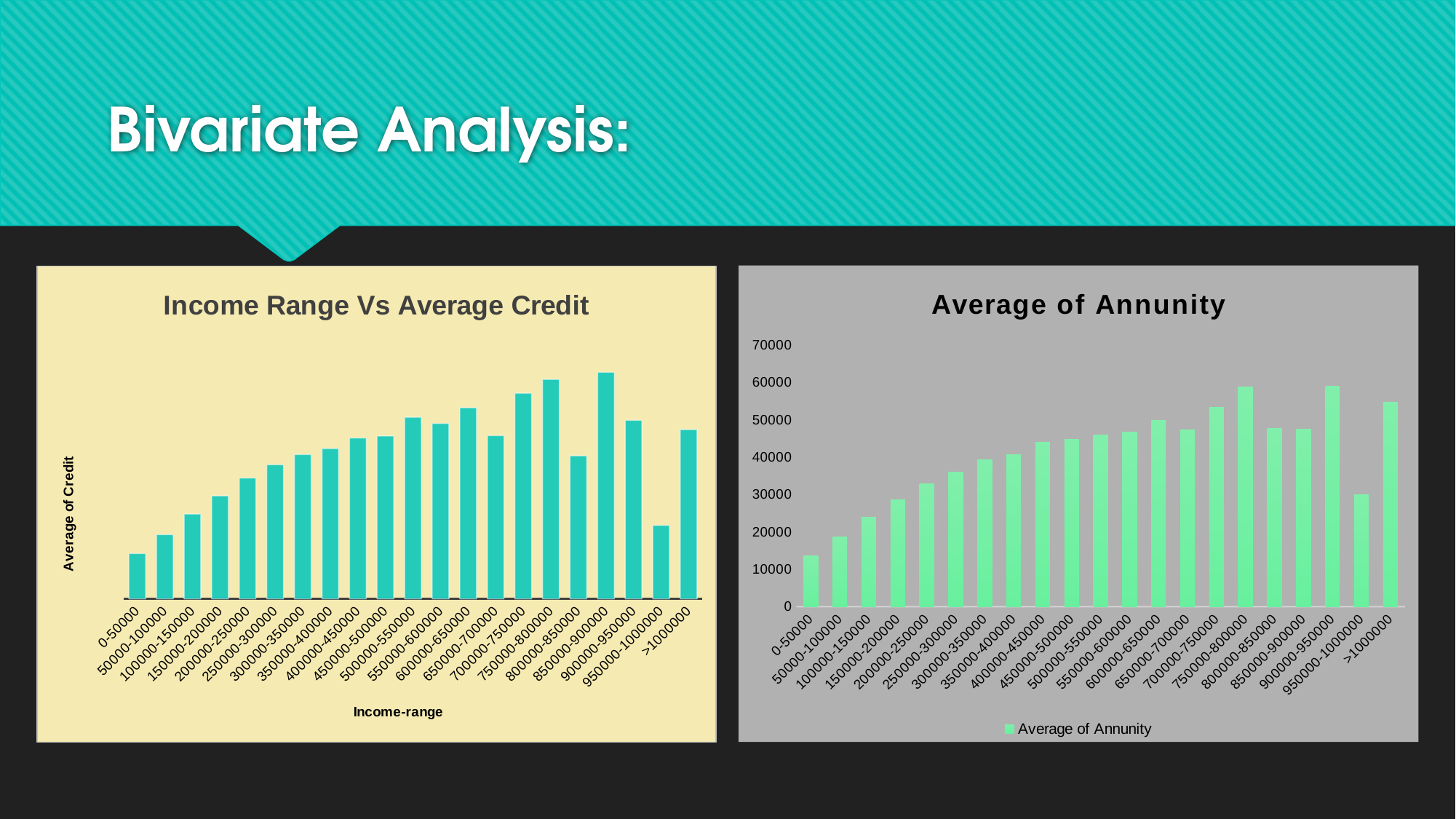

# Bivariate Analysis:

### Chart:

| Category | Average of Annunity |
|---|---|
| 0-50000 | 13640.21325648415 |
| 50000-100000 | 18704.50089206066 |
| 100000-150000 | 24008.572663647592 |
| 150000-200000 | 28654.873119358075 |
| 200000-250000 | 33007.888489208635 |
| 250000-300000 | 36100.313405797104 |
| 300000-350000 | 39301.628984432915 |
| 350000-400000 | 40810.45890410959 |
| 400000-450000 | 44097.50692520776 |
| 450000-500000 | 44784.764150943396 |
| 500000-550000 | 45984.45867768595 |
| 550000-600000 | 46788.96428571428 |
| 600000-650000 | 49857.692307692305 |
| 650000-700000 | 47379.40540540541 |
| 700000-750000 | 53482.275 |
| 750000-800000 | 58803.0 |
| 800000-850000 | 47799.857142857145 |
| 850000-900000 | 47631.375 |
| 900000-950000 | 58976.224137931036 |
| 950000-1000000 | 30073.5 |
| >1000000 | 54840.04054054054 |

### Chart: Income Range Vs Average Credit

| Category | Average of Credit |
|---|---|
| 0-50000 | 277298.05331412103 |
| 50000-100000 | 393338.19714540587 |
| 100000-150000 | 519688.90782214905 |
| 150000-200000 | 630878.7662988966 |
| 200000-250000 | 740833.6079136691 |
| 250000-300000 | 821826.3659420289 |
| 300000-350000 | 884090.2149740548 |
| 350000-400000 | 920791.1044520548 |
| 400000-450000 | 985704.8808864265 |
| 450000-500000 | 997944.6226415094 |
| 500000-550000 | 1112433.2107438017 |
| 550000-600000 | 1074844.0714285714 |
| 600000-650000 | 1171325.8846153845 |
| 650000-700000 | 1000031.8378378379 |
| 700000-750000 | 1259983.35 |
| 750000-800000 | 1344940.0 |
| 800000-850000 | 876760.0714285715 |
| 850000-900000 | 1388400.75 |
| 900000-950000 | 1093675.6551724137 |
| 950000-1000000 | 450000.0 |
| >1000000 | 1037054.7972972973 |